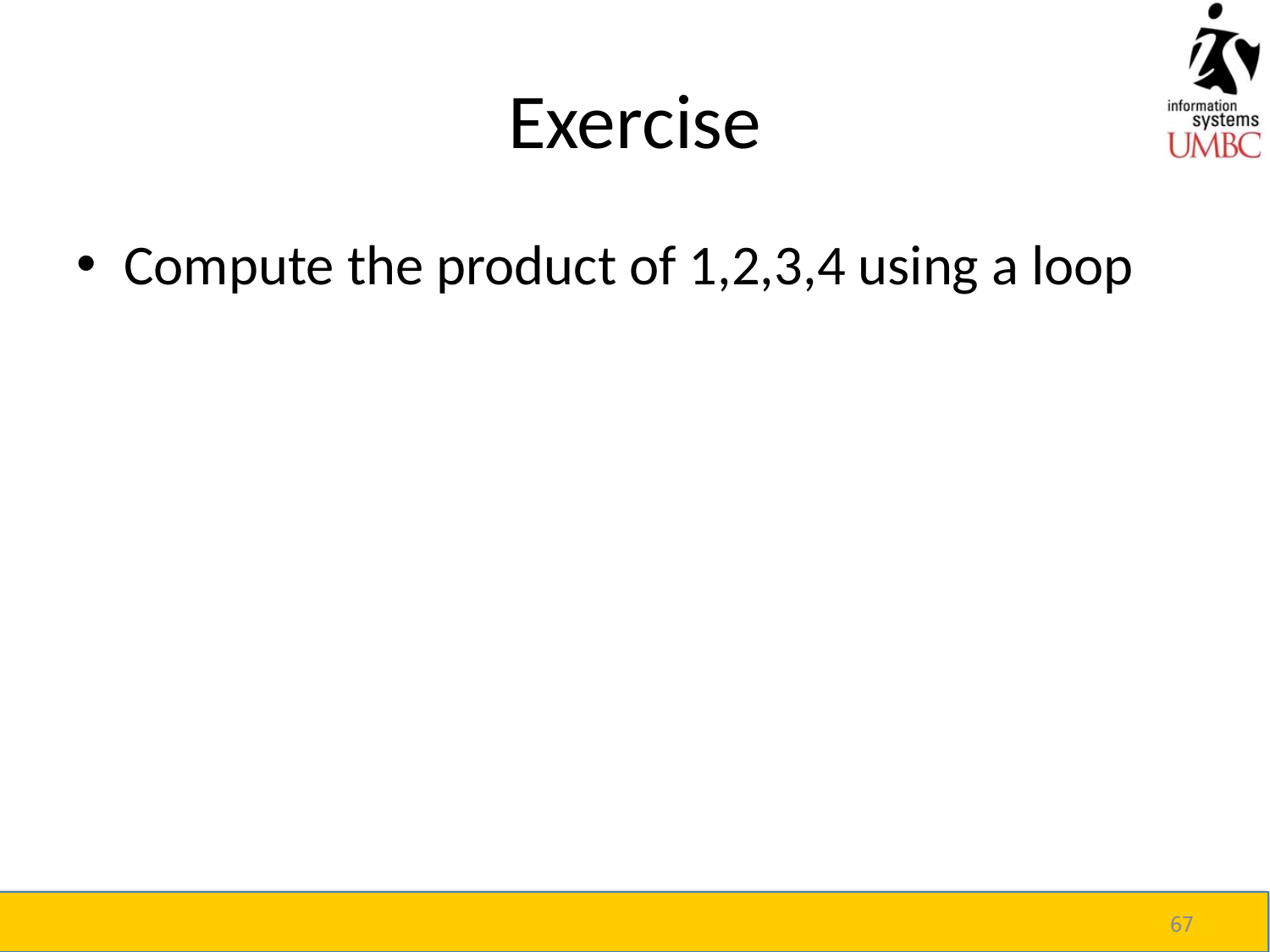

# Exercise
Compute the product of 1,2,3,4 using a loop
67